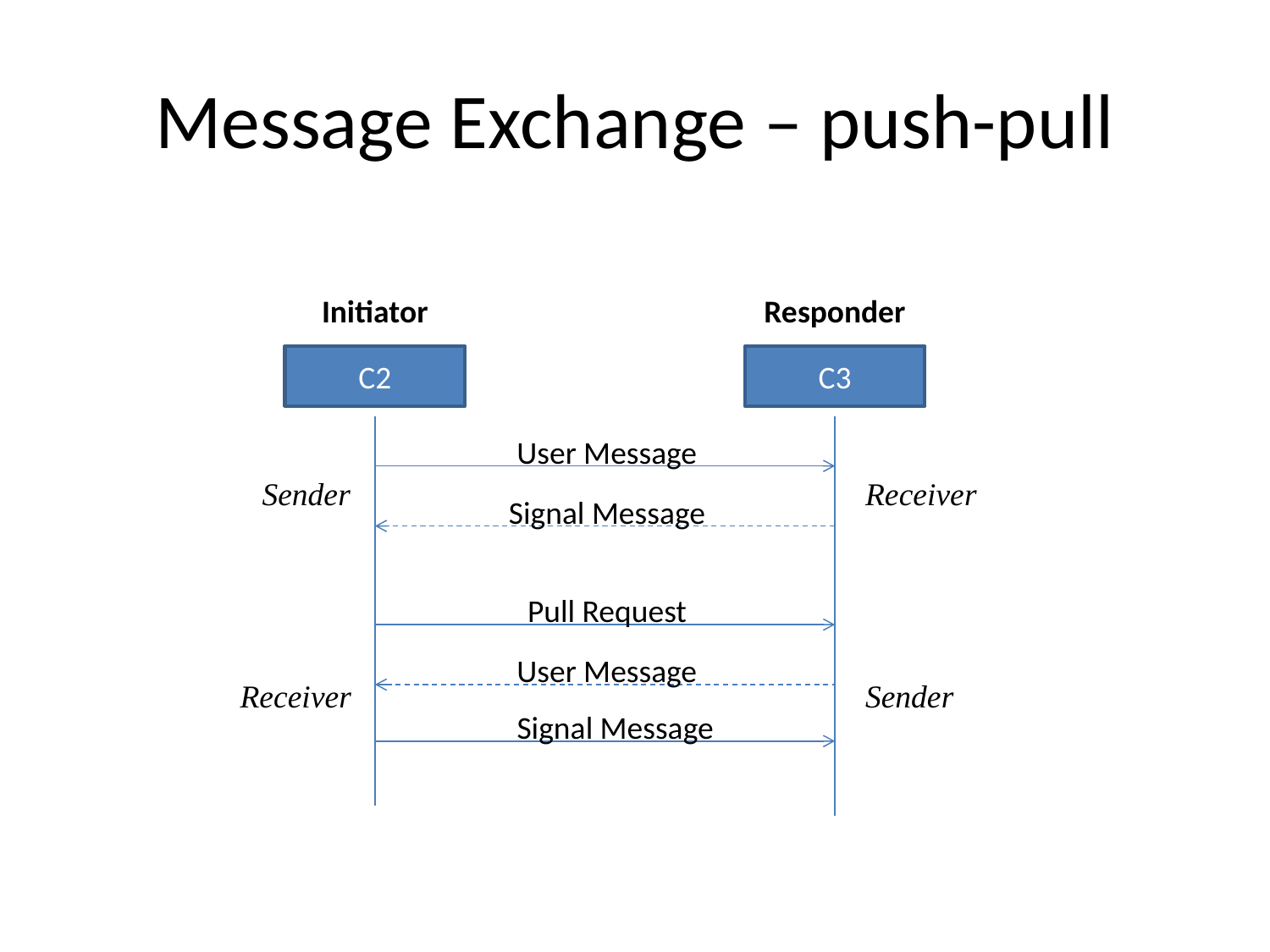

# Message Exchange – push-pull
Initiator
Responder
C2
C3
User Message
Sender
Receiver
Signal Message
Pull Request
User Message
Receiver
Sender
Signal Message